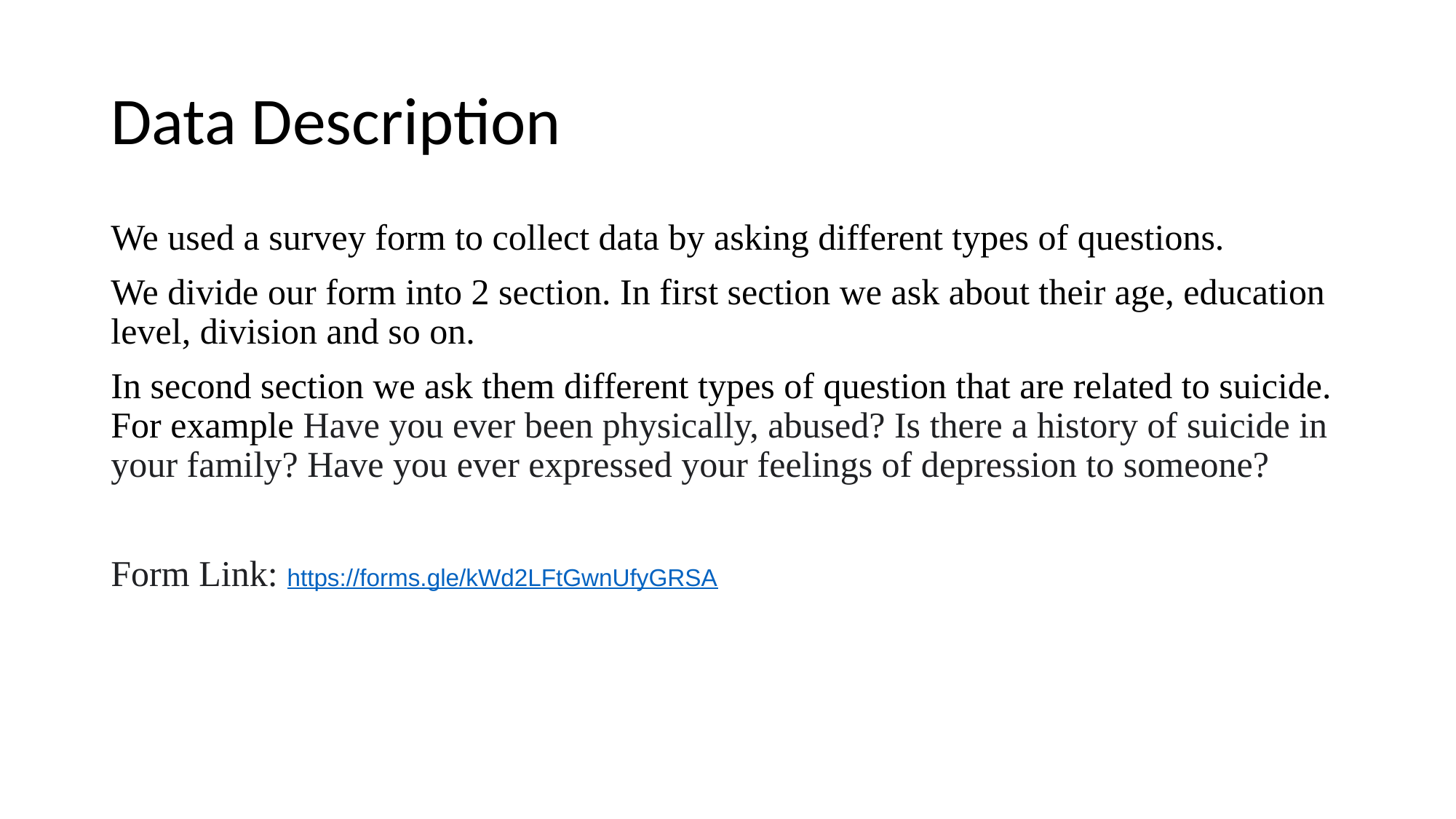

# Data Description
We used a survey form to collect data by asking different types of questions.
We divide our form into 2 section. In first section we ask about their age, education level, division and so on.
In second section we ask them different types of question that are related to suicide. For example Have you ever been physically, abused? Is there a history of suicide in your family? Have you ever expressed your feelings of depression to someone?

Form Link: https://forms.gle/kWd2LFtGwnUfyGRSA